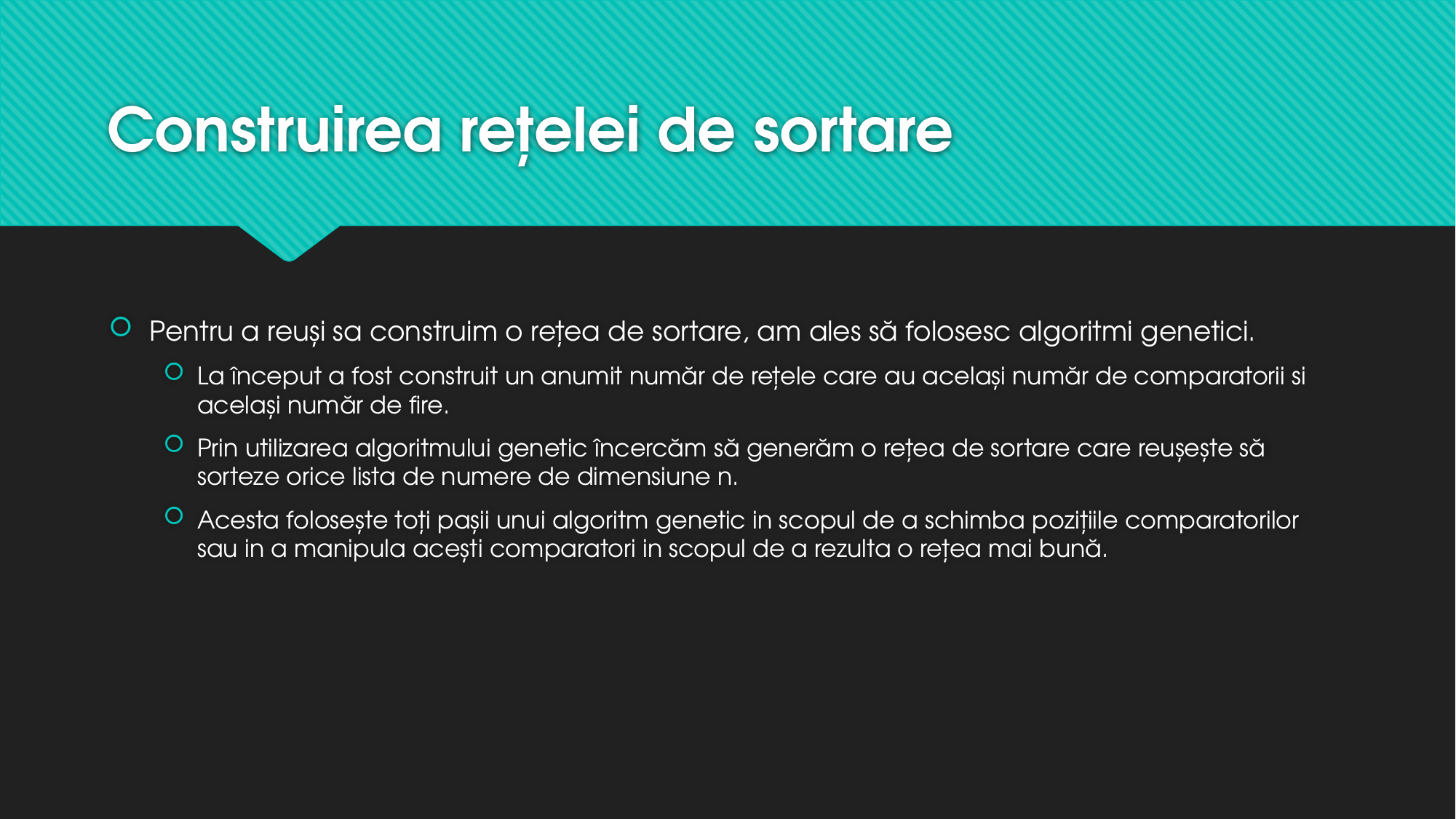

# Construirea rețelei de sortare
Pentru a reuși sa construim o rețea de sortare, am ales să folosesc algoritmi genetici.
La început a fost construit un anumit număr de rețele care au același număr de comparatorii si același număr de fire.
Prin utilizarea algoritmului genetic încercăm să generăm o rețea de sortare care reușește să sorteze orice lista de numere de dimensiune n.
Acesta folosește toți pașii unui algoritm genetic in scopul de a schimba pozițiile comparatorilor sau in a manipula acești comparatori in scopul de a rezulta o rețea mai bună.